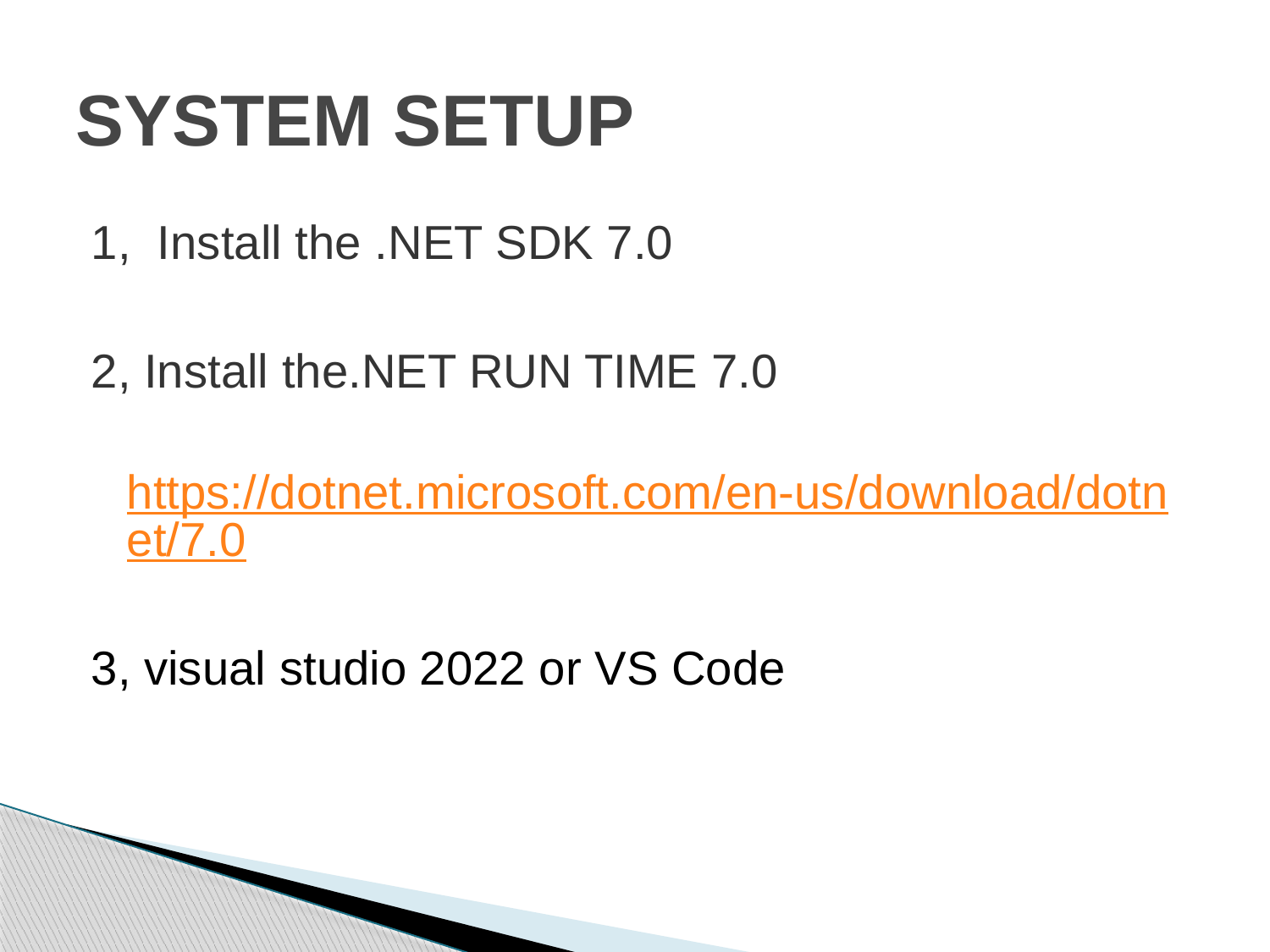

# SYSTEM SETUP
1,  Install the .NET SDK 7.0

2, Install the.NET RUN TIME 7.0
     https://dotnet.microsoft.com/en-us/download/dotnet/7.0

3, visual studio 2022 or VS Code